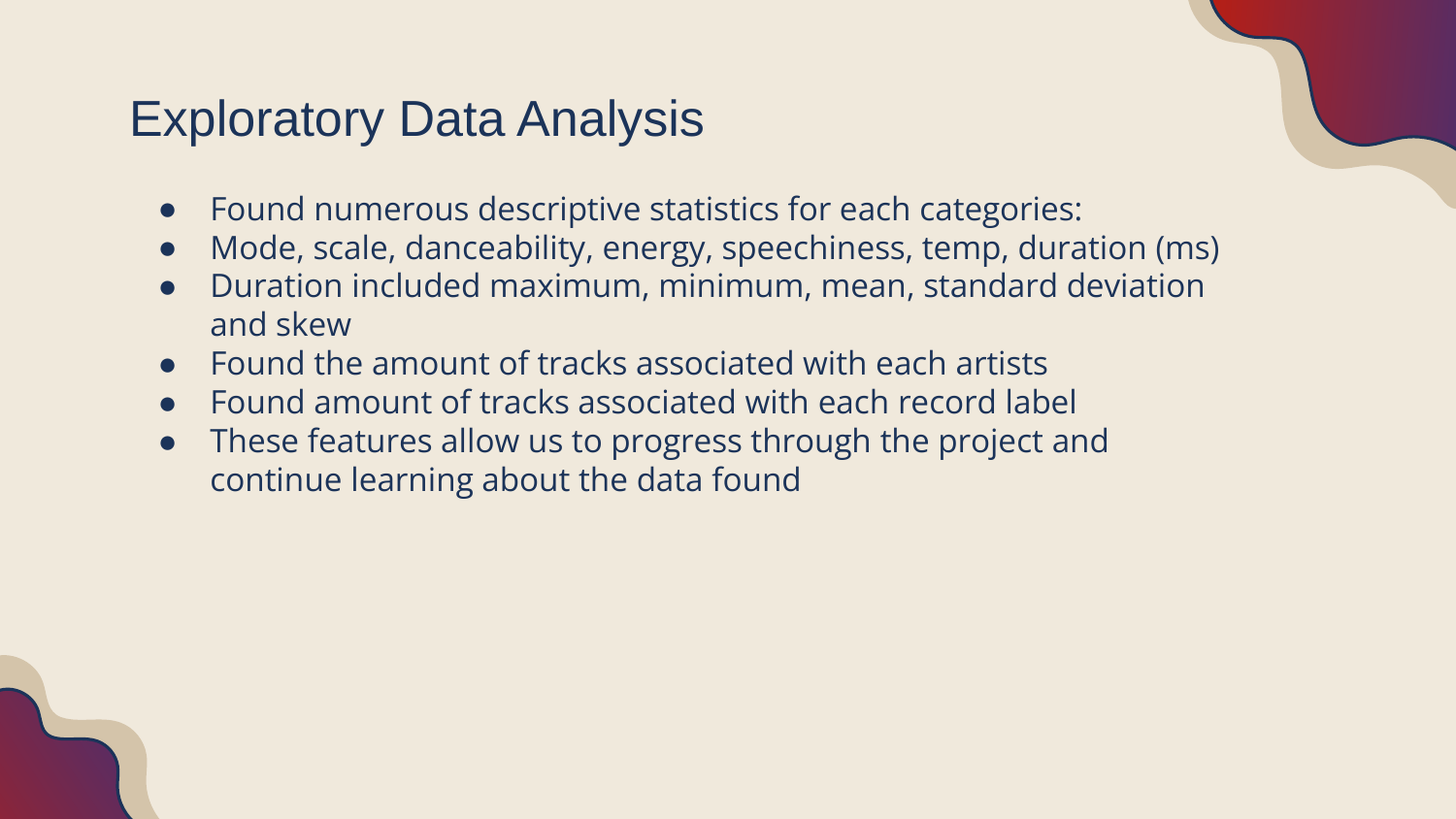

# Exploratory Data Analysis
Found numerous descriptive statistics for each categories:
Mode, scale, danceability, energy, speechiness, temp, duration (ms)
Duration included maximum, minimum, mean, standard deviation and skew
Found the amount of tracks associated with each artists
Found amount of tracks associated with each record label
These features allow us to progress through the project and continue learning about the data found